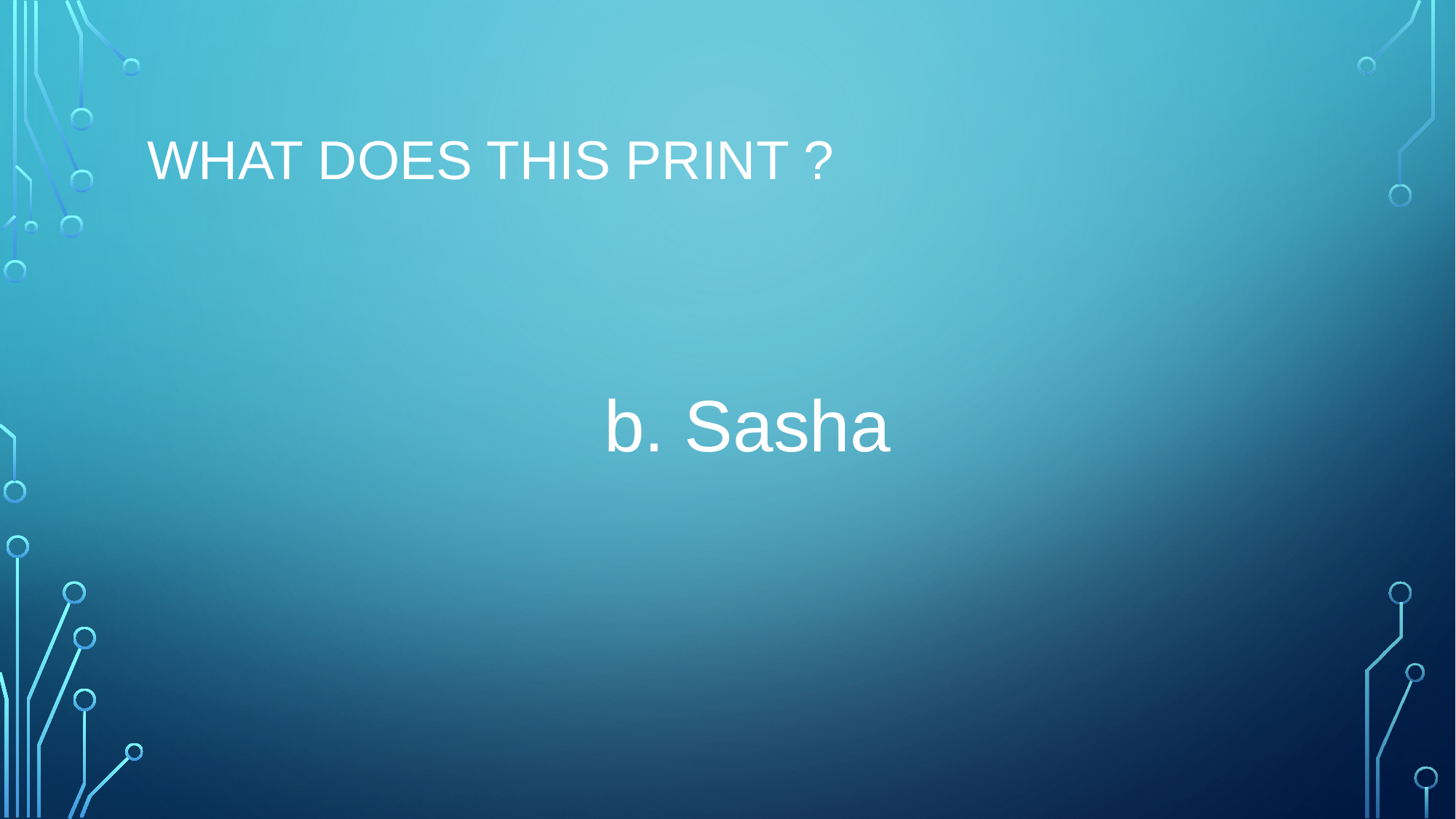

# What does this Print ?

				 b. Sasha